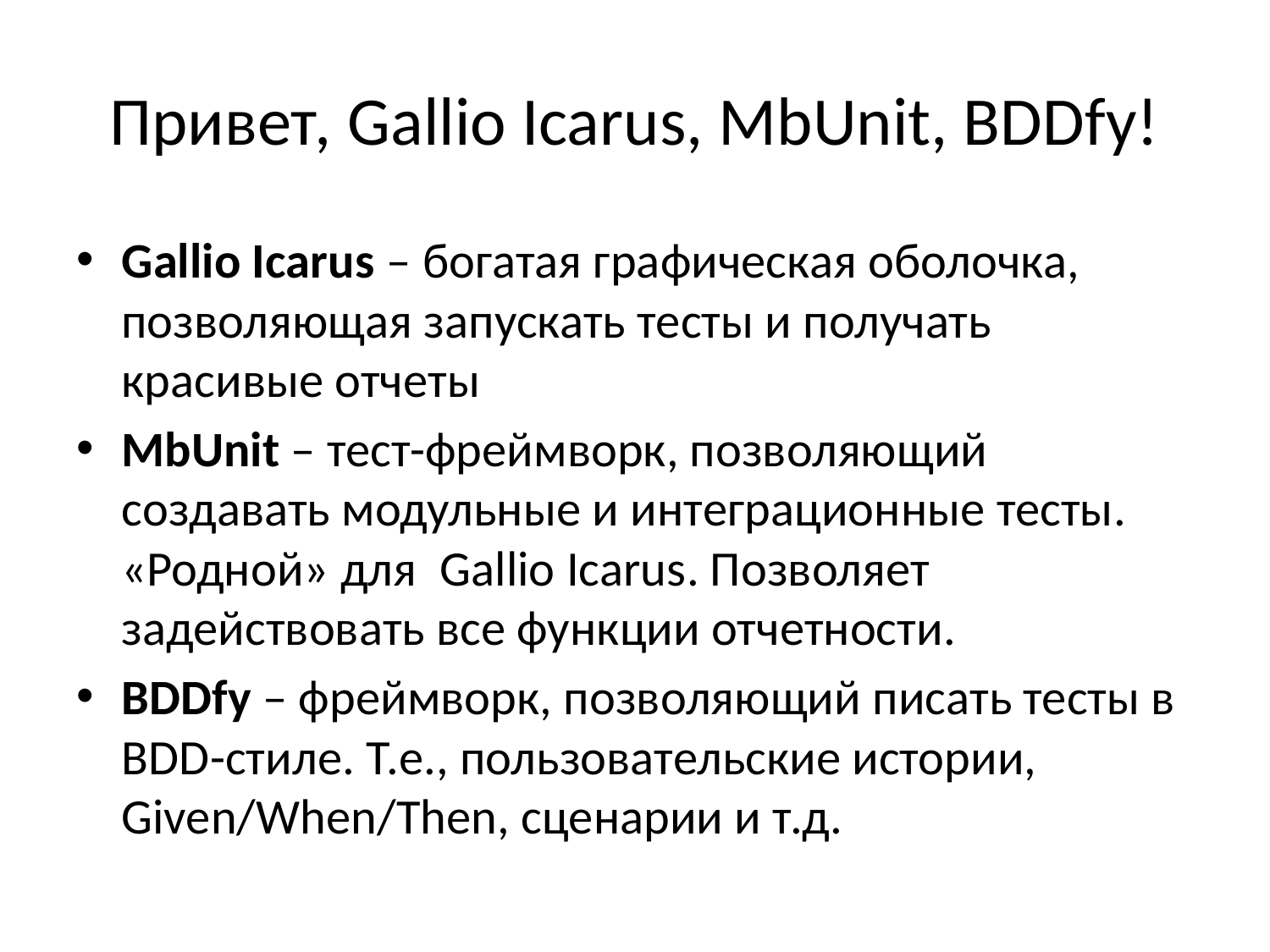

# Привет, Gallio Icarus, MbUnit, BDDfy!
Gallio Icarus – богатая графическая оболочка, позволяющая запускать тесты и получать красивые отчеты
MbUnit – тест-фреймворк, позволяющий создавать модульные и интеграционные тесты. «Родной» для  Gallio Icarus. Позволяет задействовать все функции отчетности.
BDDfy – фреймворк, позволяющий писать тесты в BDD-стиле. Т.е., пользовательские истории, Given/When/Then, сценарии и т.д.